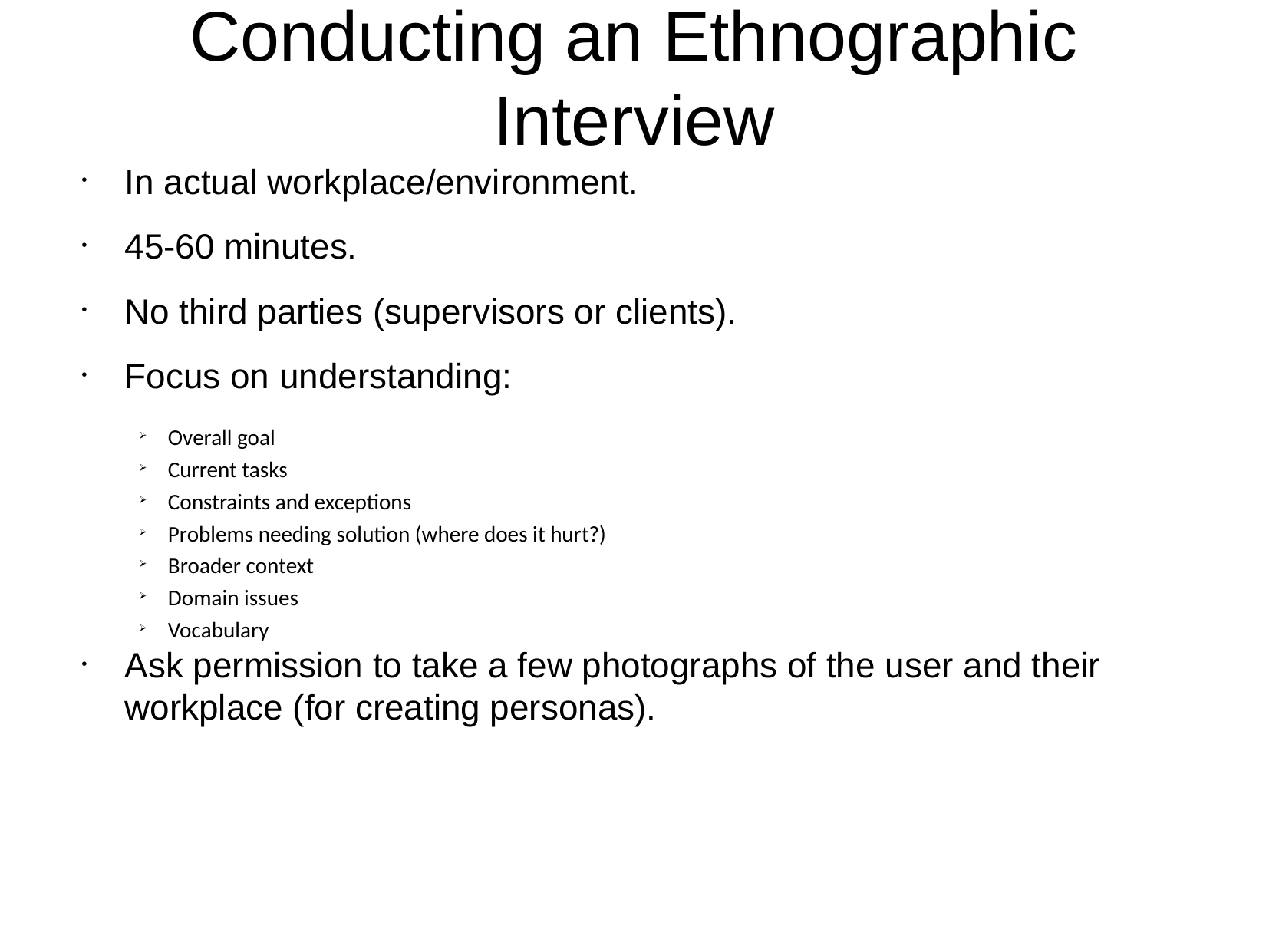

Conducting an Ethnographic Interview
In actual workplace/environment.
45-60 minutes.
No third parties (supervisors or clients).
Focus on understanding:
Overall goal
Current tasks
Constraints and exceptions
Problems needing solution (where does it hurt?)
Broader context
Domain issues
Vocabulary
Ask permission to take a few photographs of the user and their workplace (for creating personas).